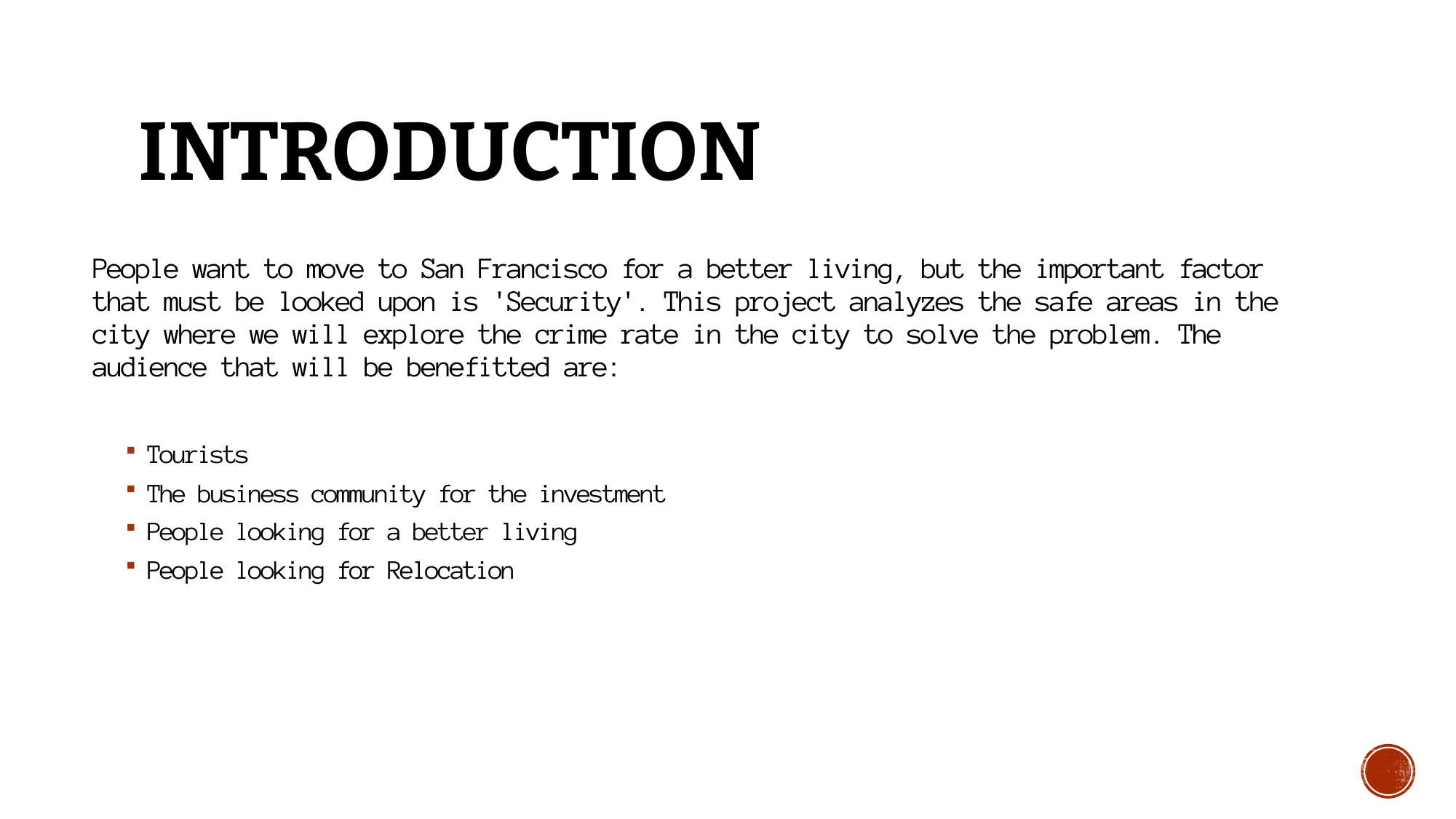

# INTRODUCTION
People want to move to San Francisco for a better living, but the important factor that must be looked upon is 'Security'. This project analyzes the safe areas in the city where we will explore the crime rate in the city to solve the problem. The audience that will be benefitted are:

Tourists
The business community for the investment
People looking for a better living
People looking for Relocation